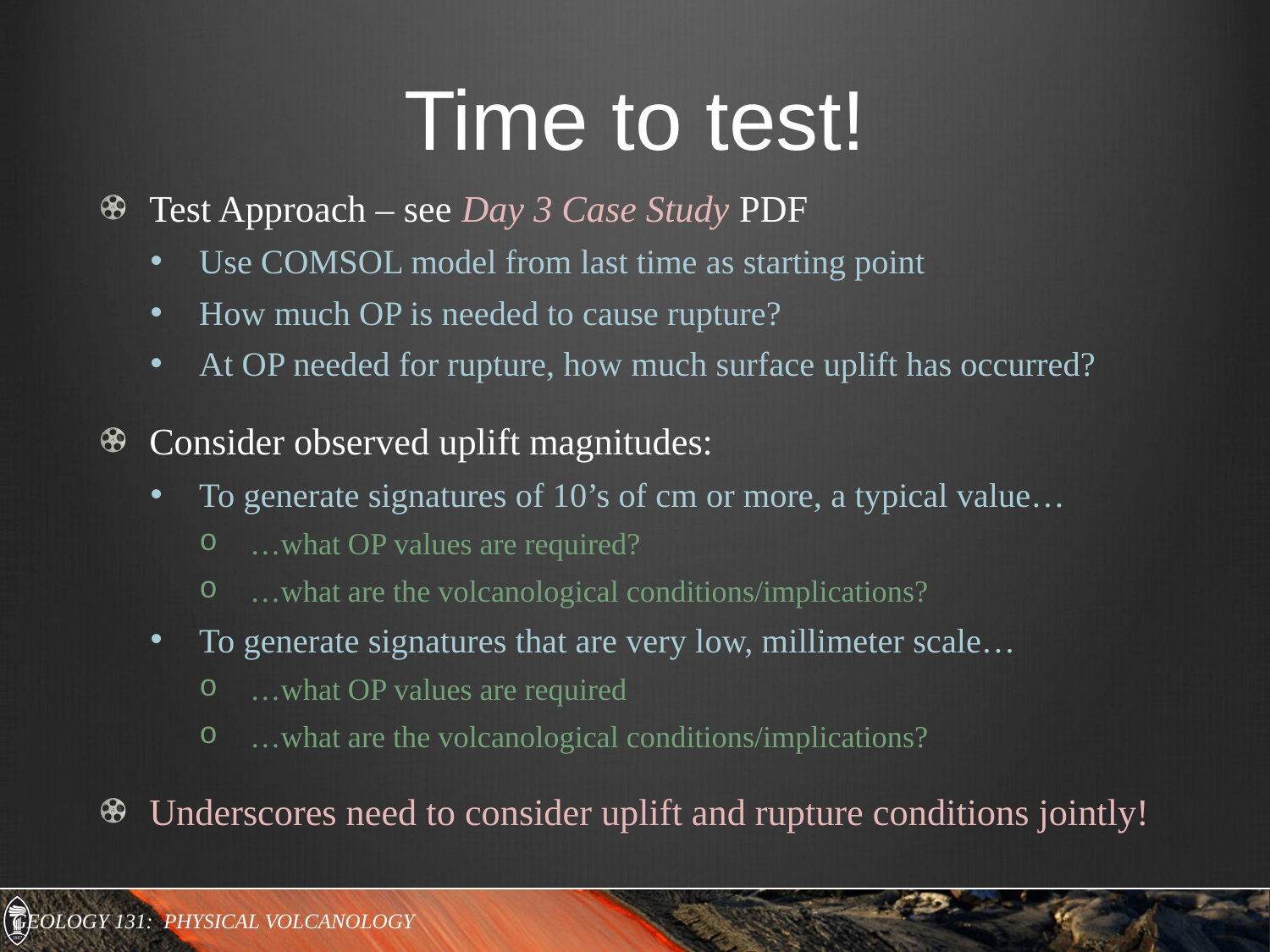

# Time to test!
Test Approach – see Day 3 Case Study PDF
Use COMSOL model from last time as starting point
How much OP is needed to cause rupture?
At OP needed for rupture, how much surface uplift has occurred?
Consider observed uplift magnitudes:
To generate signatures of 10’s of cm or more, a typical value…
…what OP values are required?
…what are the volcanological conditions/implications?
To generate signatures that are very low, millimeter scale…
…what OP values are required
…what are the volcanological conditions/implications?
Underscores need to consider uplift and rupture conditions jointly!